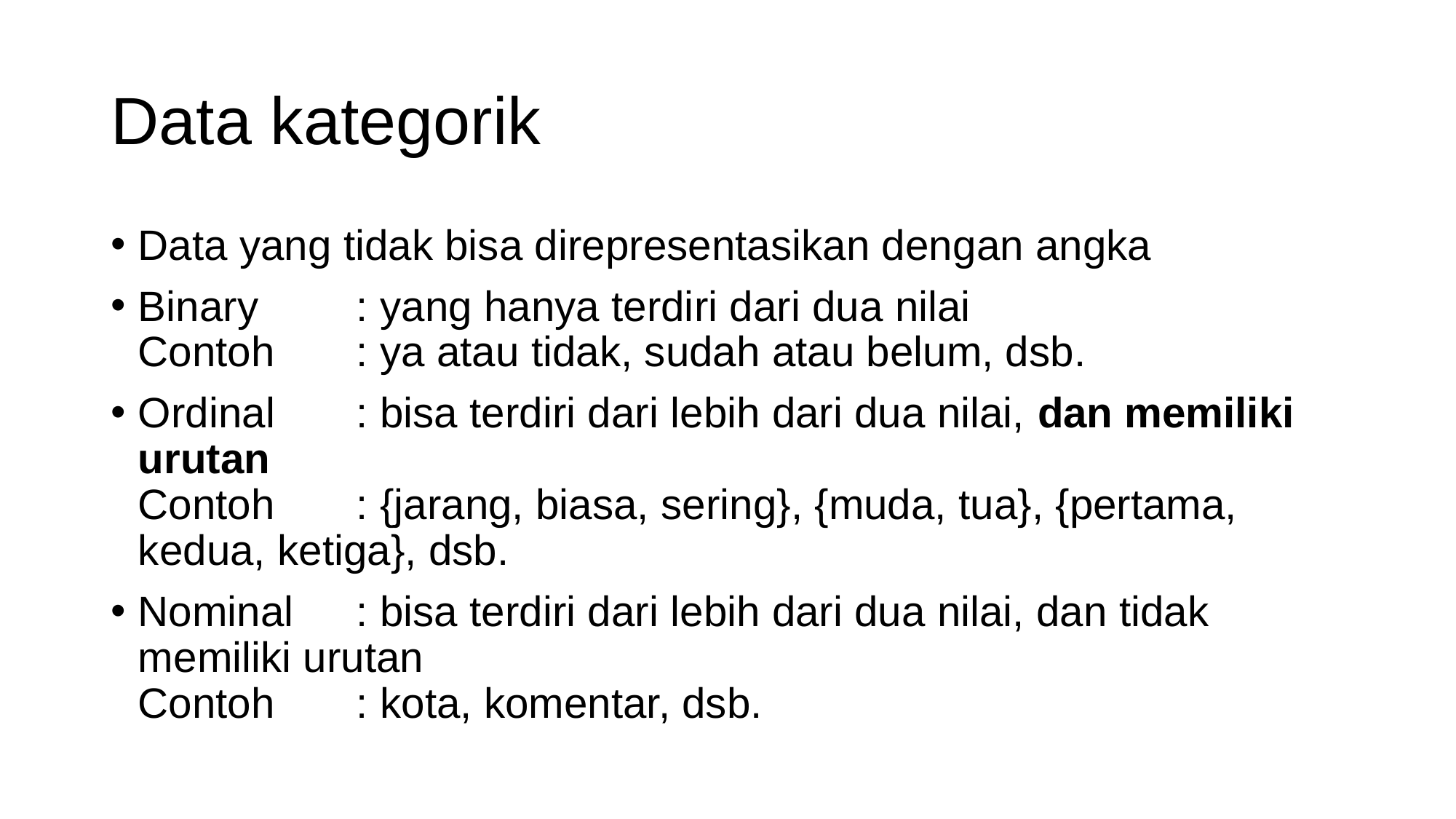

# Data kategorik
Data yang tidak bisa direpresentasikan dengan angka
Binary	: yang hanya terdiri dari dua nilai
Contoh	: ya atau tidak, sudah atau belum, dsb.
Ordinal	: bisa terdiri dari lebih dari dua nilai, dan memiliki urutan
Contoh	: {jarang, biasa, sering}, {muda, tua}, {pertama, kedua, ketiga}, dsb.
Nominal	: bisa terdiri dari lebih dari dua nilai, dan tidak memiliki urutan
Contoh	: kota, komentar, dsb.